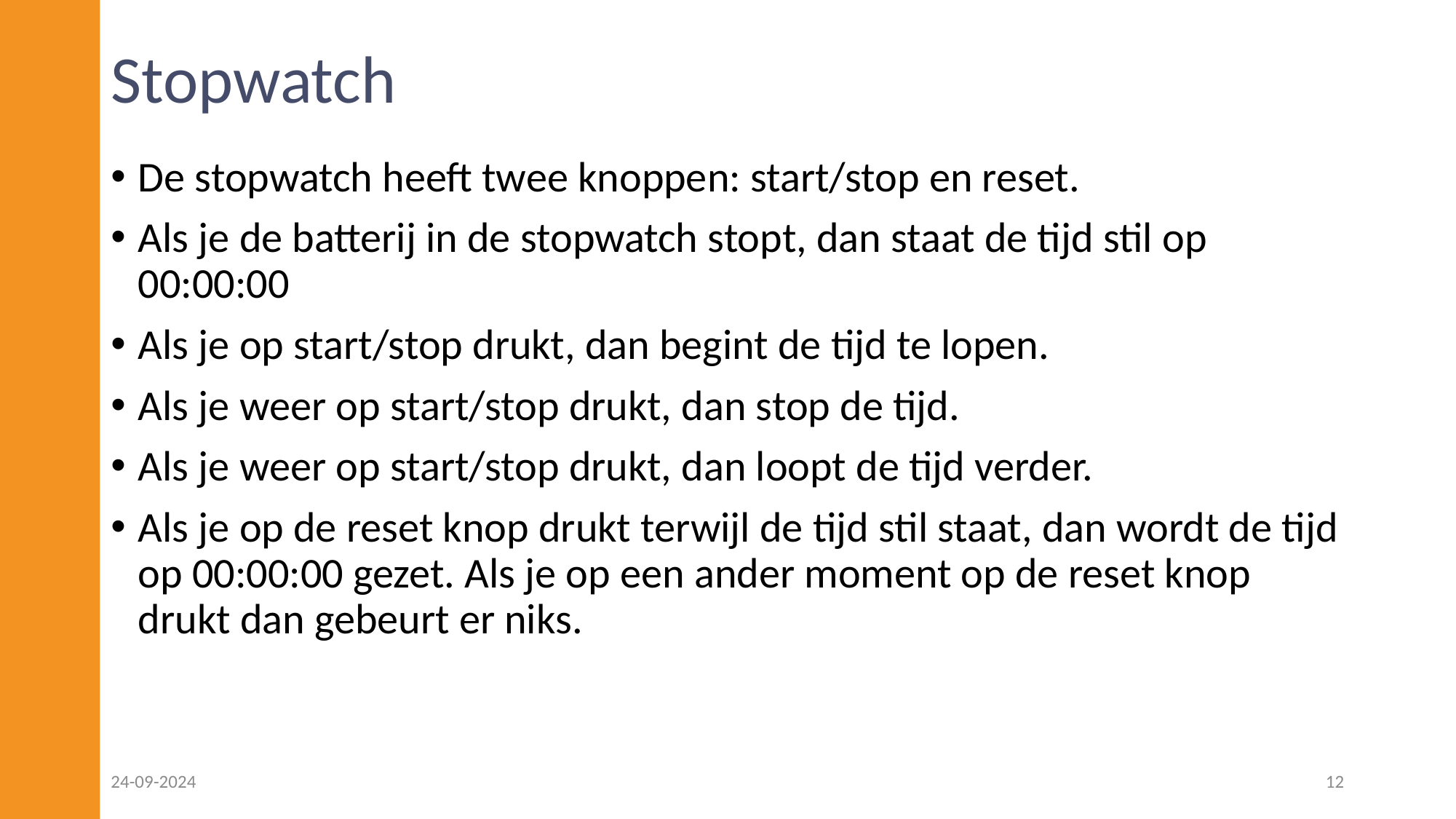

# Stopwatch
De stopwatch heeft twee knoppen: start/stop en reset.
Als je de batterij in de stopwatch stopt, dan staat de tijd stil op 00:00:00
Als je op start/stop drukt, dan begint de tijd te lopen.
Als je weer op start/stop drukt, dan stop de tijd.
Als je weer op start/stop drukt, dan loopt de tijd verder.
Als je op de reset knop drukt terwijl de tijd stil staat, dan wordt de tijd op 00:00:00 gezet. Als je op een ander moment op de reset knop drukt dan gebeurt er niks.

24-09-2024

12